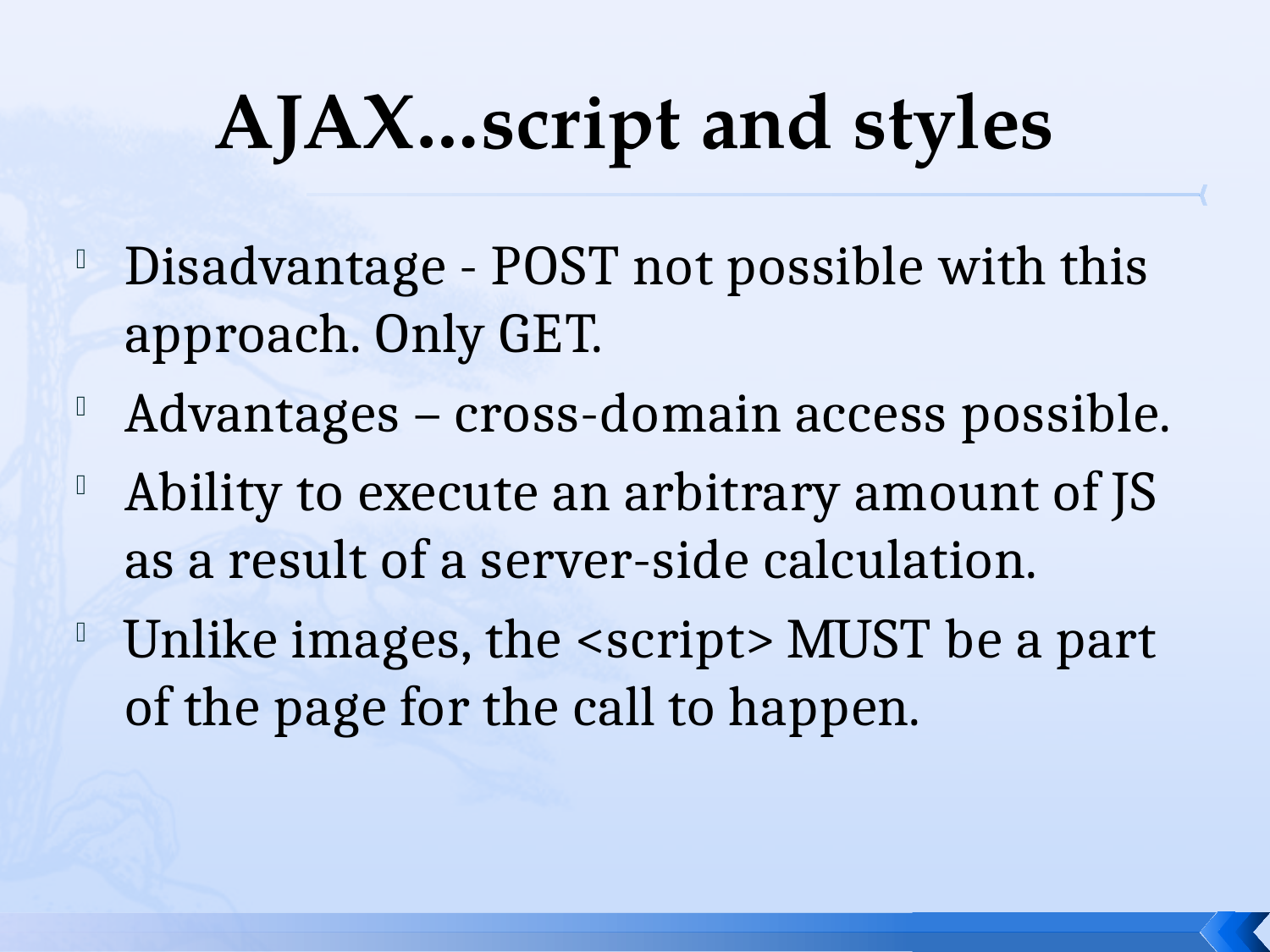

# AJAX…script and styles
Disadvantage - POST not possible with this approach. Only GET.
Advantages – cross-domain access possible.
Ability to execute an arbitrary amount of JS as a result of a server-side calculation.
Unlike images, the <script> MUST be a part of the page for the call to happen.